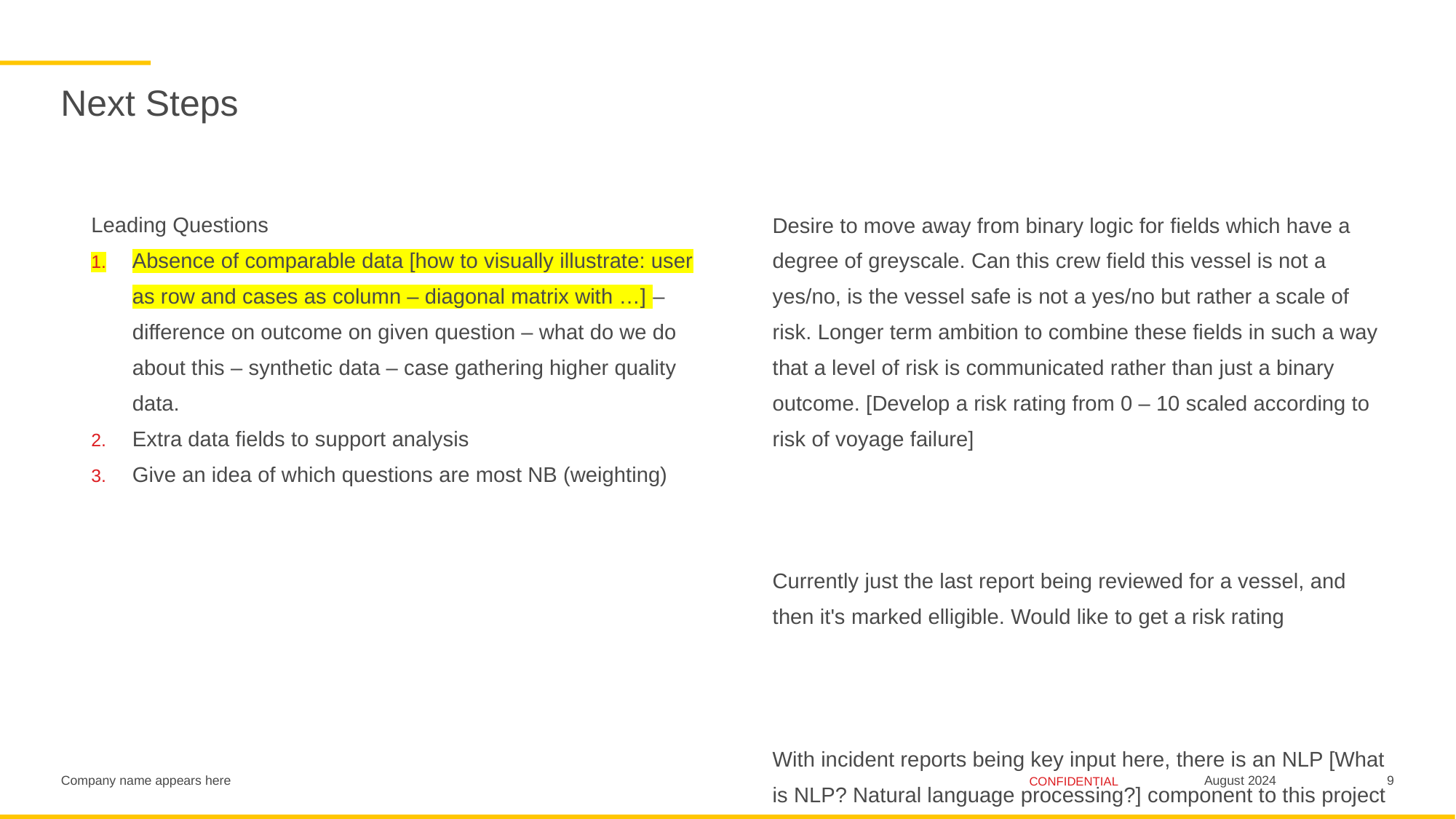

# Next Steps
Leading Questions
Absence of comparable data [how to visually illustrate: user as row and cases as column – diagonal matrix with …] – difference on outcome on given question – what do we do about this – synthetic data – case gathering higher quality data.
Extra data fields to support analysis
Give an idea of which questions are most NB (weighting)
Desire to move away from binary logic for fields which have a degree of greyscale. Can this crew field this vessel is not a yes/no, is the vessel safe is not a yes/no but rather a scale of risk. Longer term ambition to combine these fields in such a way that a level of risk is communicated rather than just a binary outcome. [Develop a risk rating from 0 – 10 scaled according to risk of voyage failure]

Currently just the last report being reviewed for a vessel, and then it's marked elligible. Would like to get a risk rating

With incident reports being key input here, there is an NLP [What is NLP? Natural language processing?] component to this project also. Though it's in early phases.

Interesting question from Emma: Can we look back at incident data as a covariate to explain e.g. increased risk aversion in maritime experts decision making over time?
9
August 2024